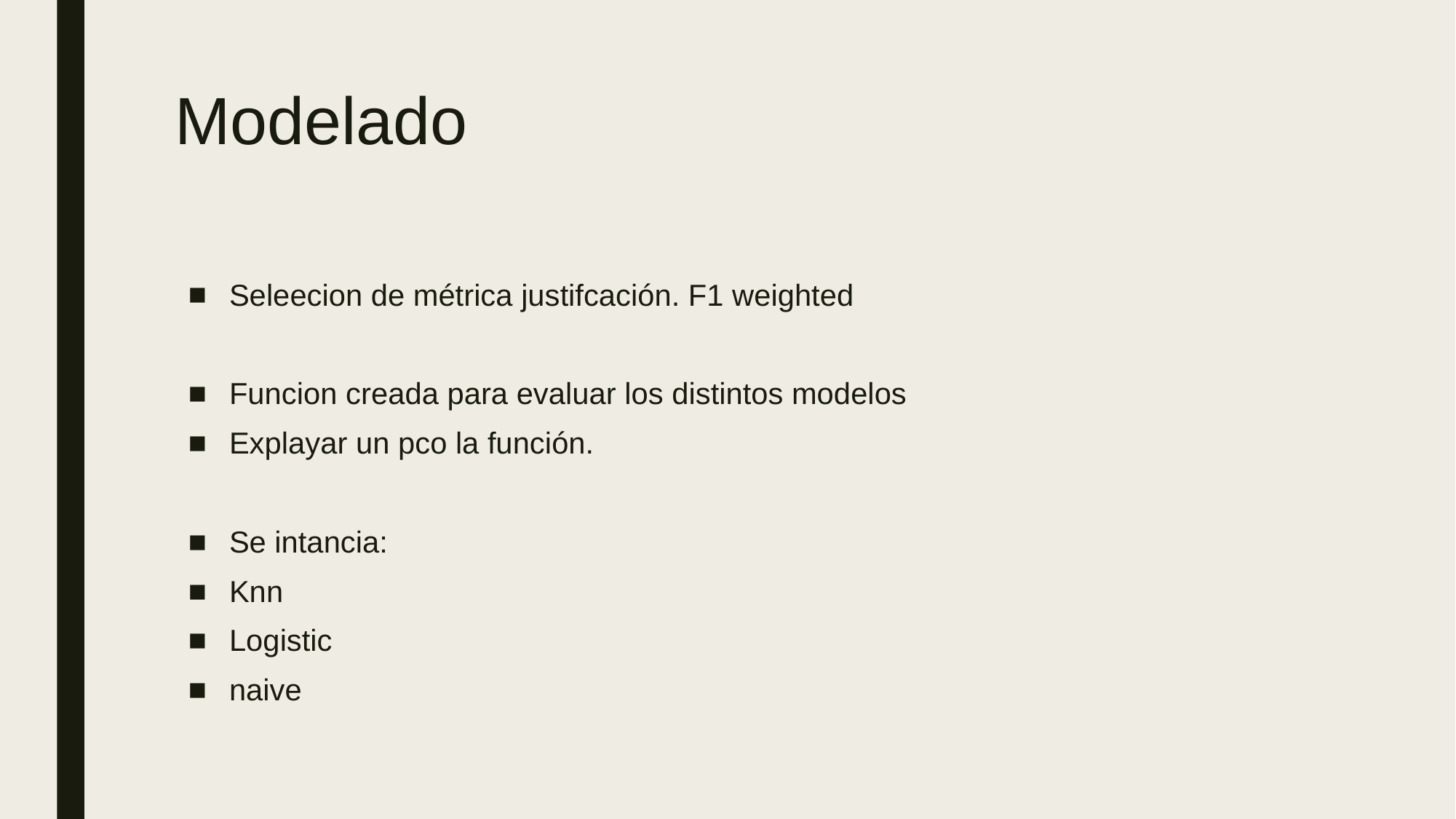

# Modelado
Seleecion de métrica justifcación. F1 weighted

Funcion creada para evaluar los distintos modelos
Explayar un pco la función.

Se intancia:
Knn
Logistic
naive